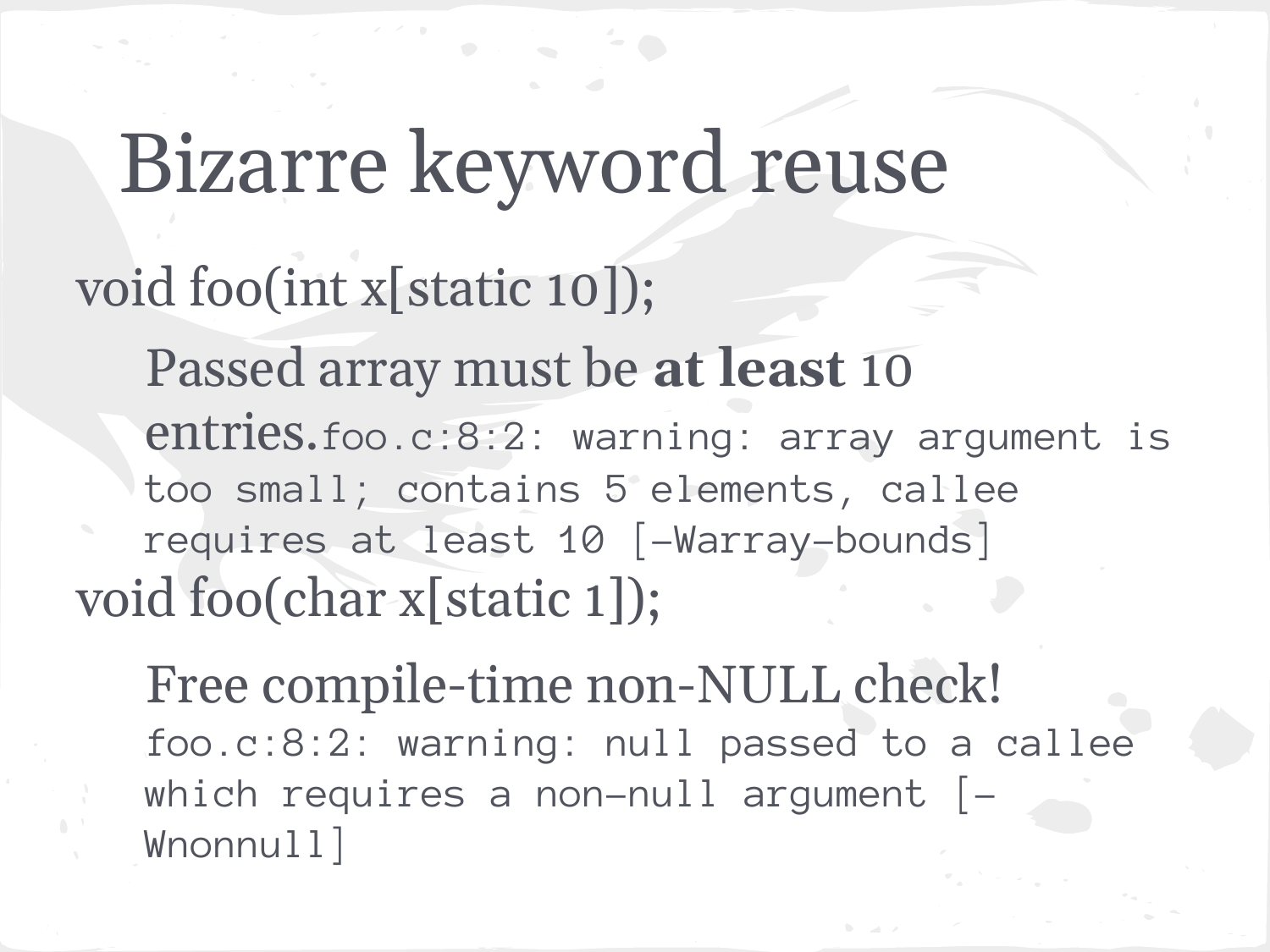

# Bizarre keyword reuse
void foo(int x[static 10]);

Passed array must be at least 10 entries.foo.c:8:2: warning: array argument is too small; contains 5 elements, callee requires at least 10 [-Warray-bounds]
void foo(char x[static 1]);

Free compile-time non-NULL check!foo.c:8:2: warning: null passed to a callee which requires a non-null argument [-Wnonnull]